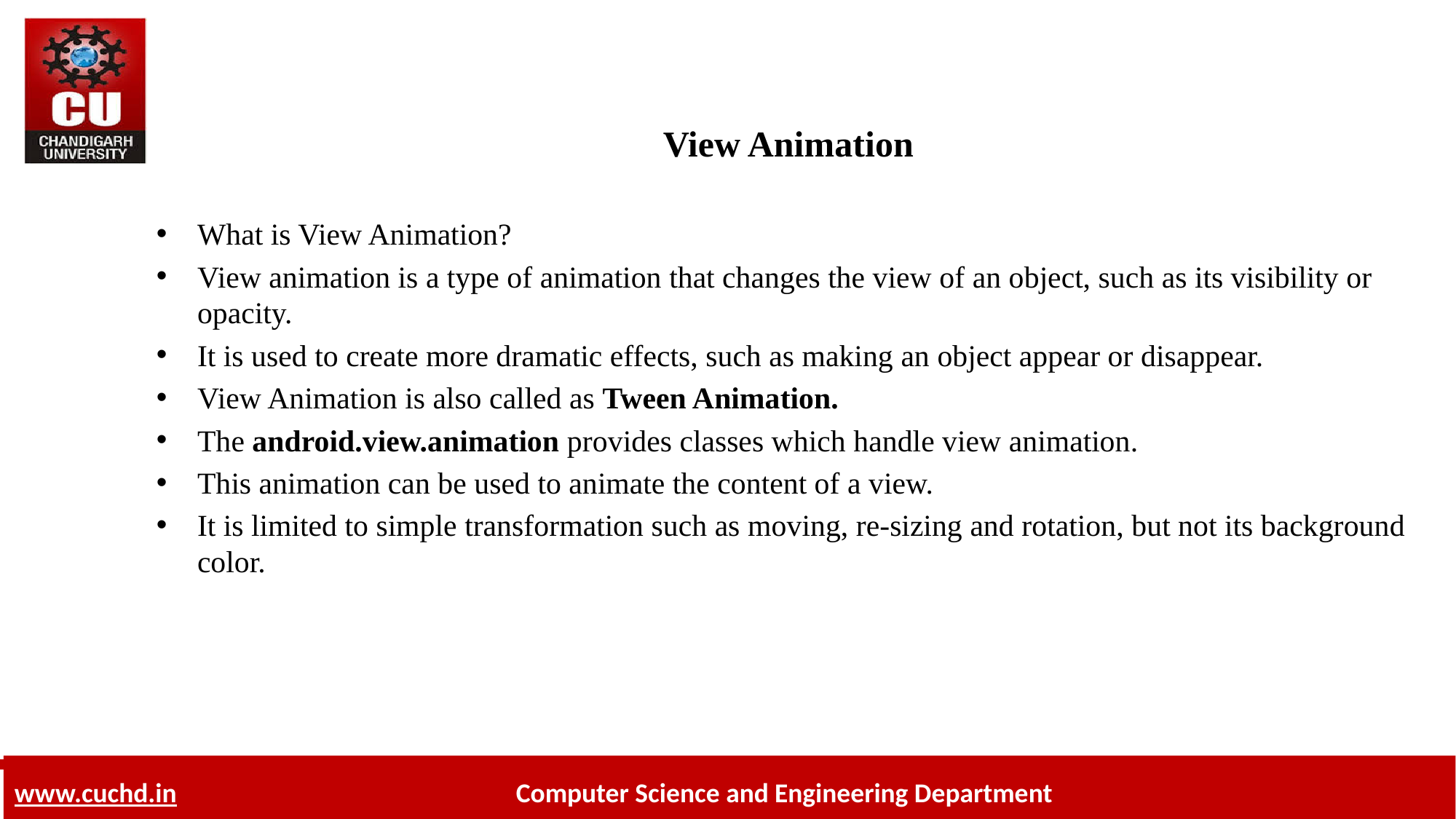

# View Animation
What is View Animation?
View animation is a type of animation that changes the view of an object, such as its visibility or opacity.
It is used to create more dramatic effects, such as making an object appear or disappear.
View Animation is also called as Tween Animation.
The android.view.animation provides classes which handle view animation.
This animation can be used to animate the content of a view.
It is limited to simple transformation such as moving, re-sizing and rotation, but not its background color.